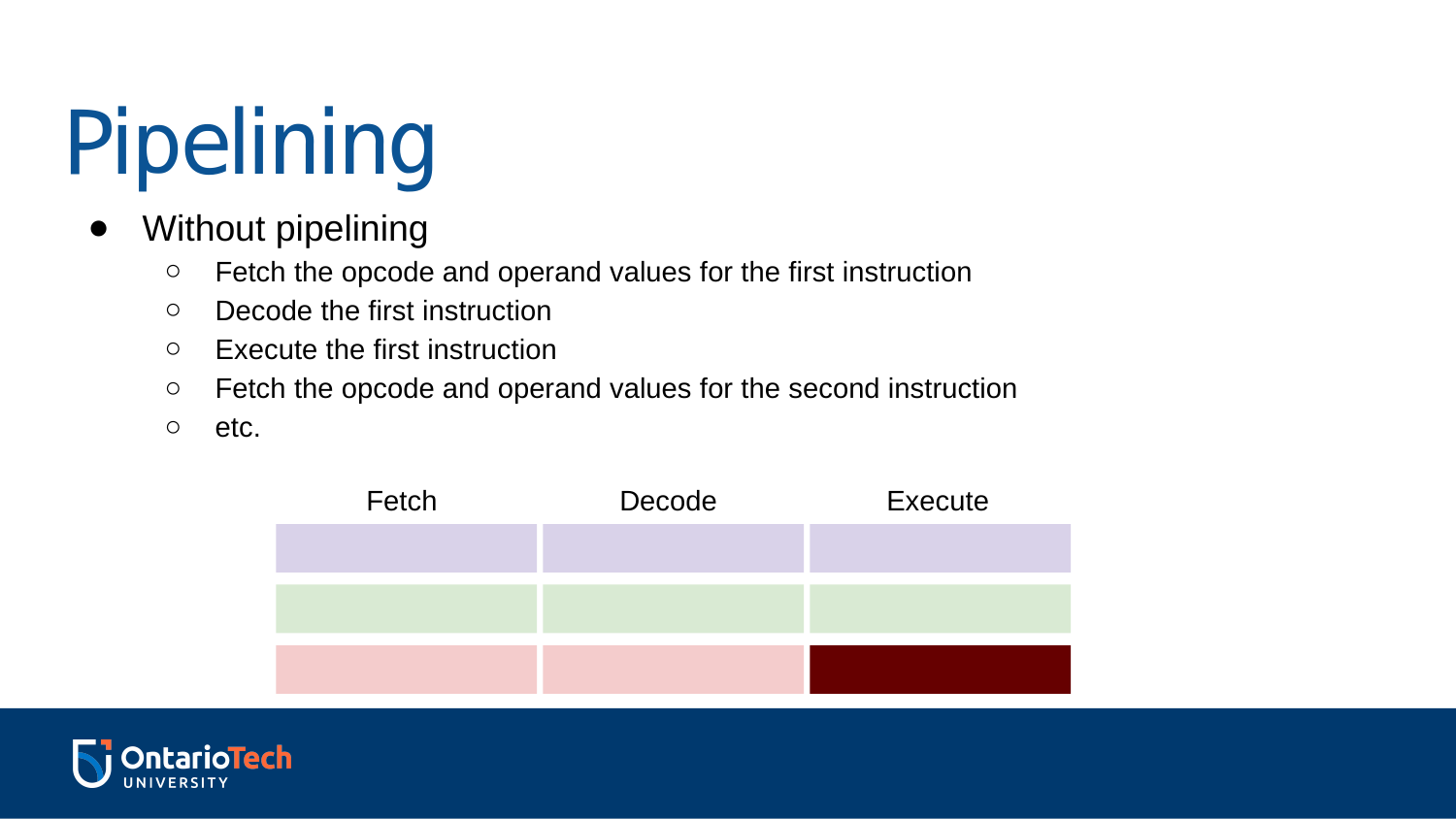

# Pipelining
Without pipelining
Fetch the opcode and operand values for the first instruction
Decode the first instruction
Execute the first instruction
Fetch the opcode and operand values for the second instruction
etc.
Fetch
Decode
Execute